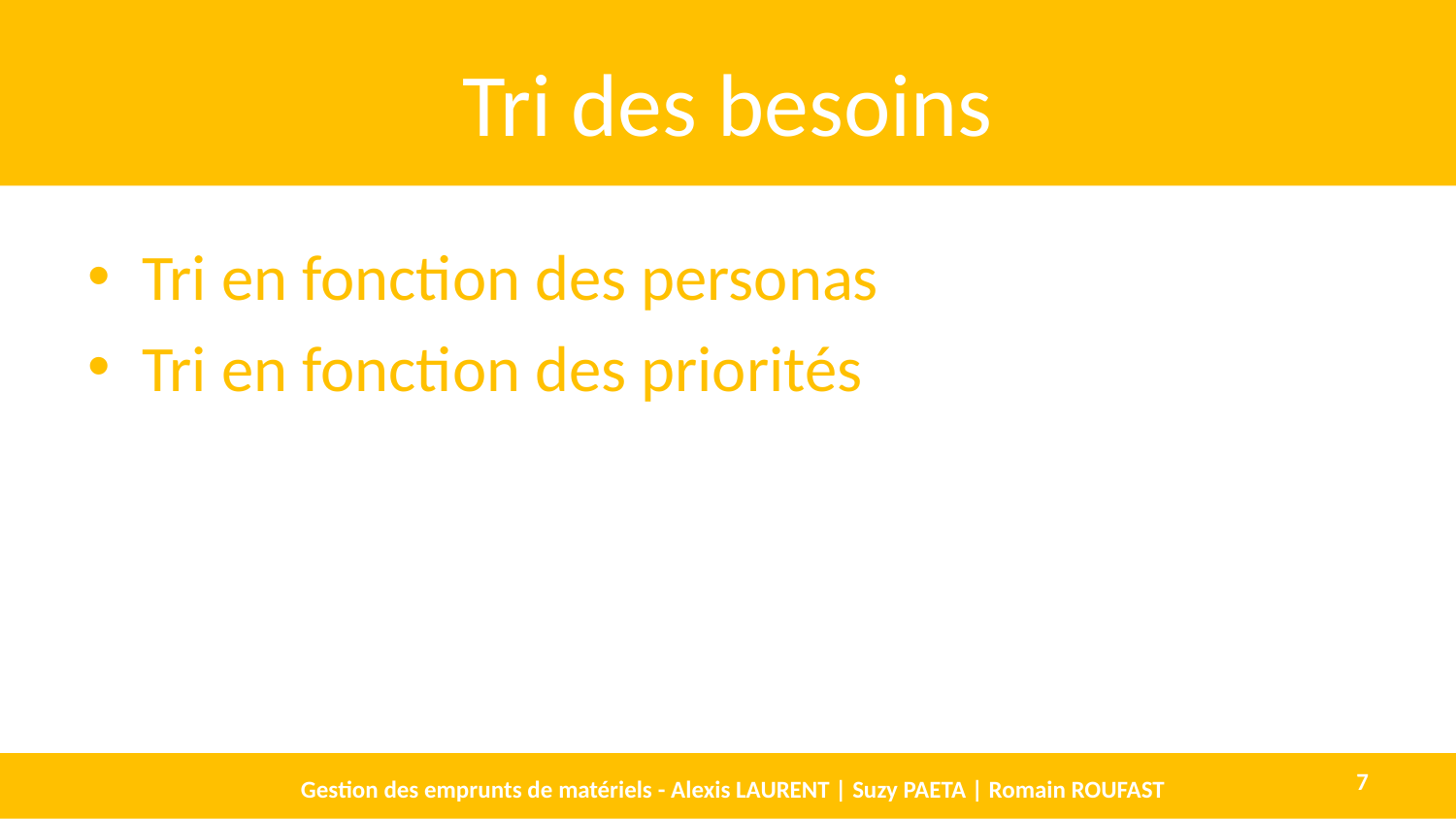

# Tri des besoins
Tri en fonction des personas
Tri en fonction des priorités

Gestion des emprunts de matériels - Alexis LAURENT | Suzy PAETA | Romain ROUFAST
7